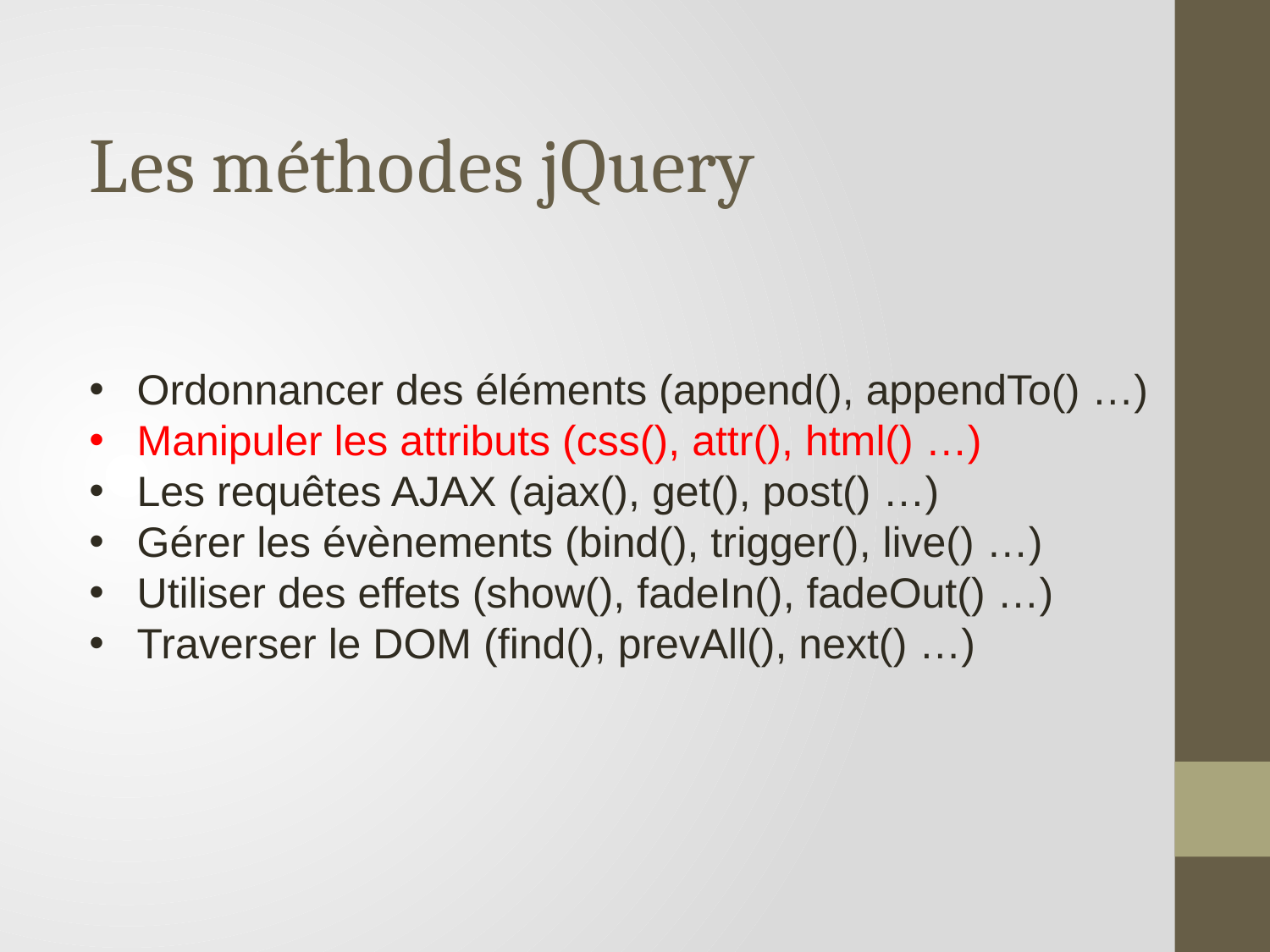

# Les méthodes jQuery

Ordonnancer des éléments (append(), appendTo() …)
Manipuler les attributs (css(), attr(), html() …)
Les requêtes AJAX (ajax(), get(), post() …)
Gérer les évènements (bind(), trigger(), live() …)
Utiliser des effets (show(), fadeIn(), fadeOut() …)
Traverser le DOM (find(), prevAll(), next() …)